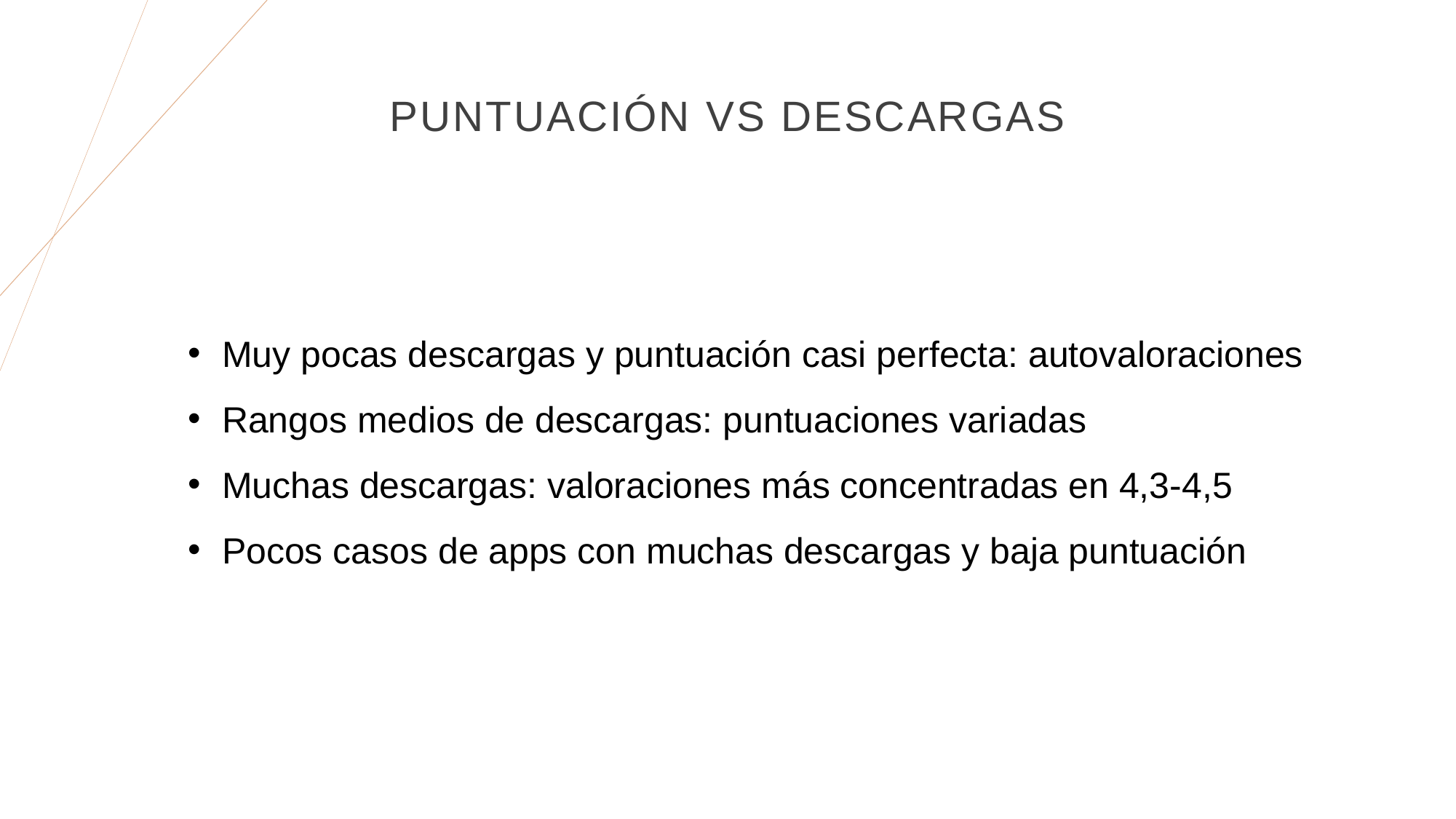

# PUNTUACIÓN VS DESCARGAS
Muy pocas descargas y puntuación casi perfecta: autovaloraciones
Rangos medios de descargas: puntuaciones variadas
Muchas descargas: valoraciones más concentradas en 4,3-4,5
Pocos casos de apps con muchas descargas y baja puntuación